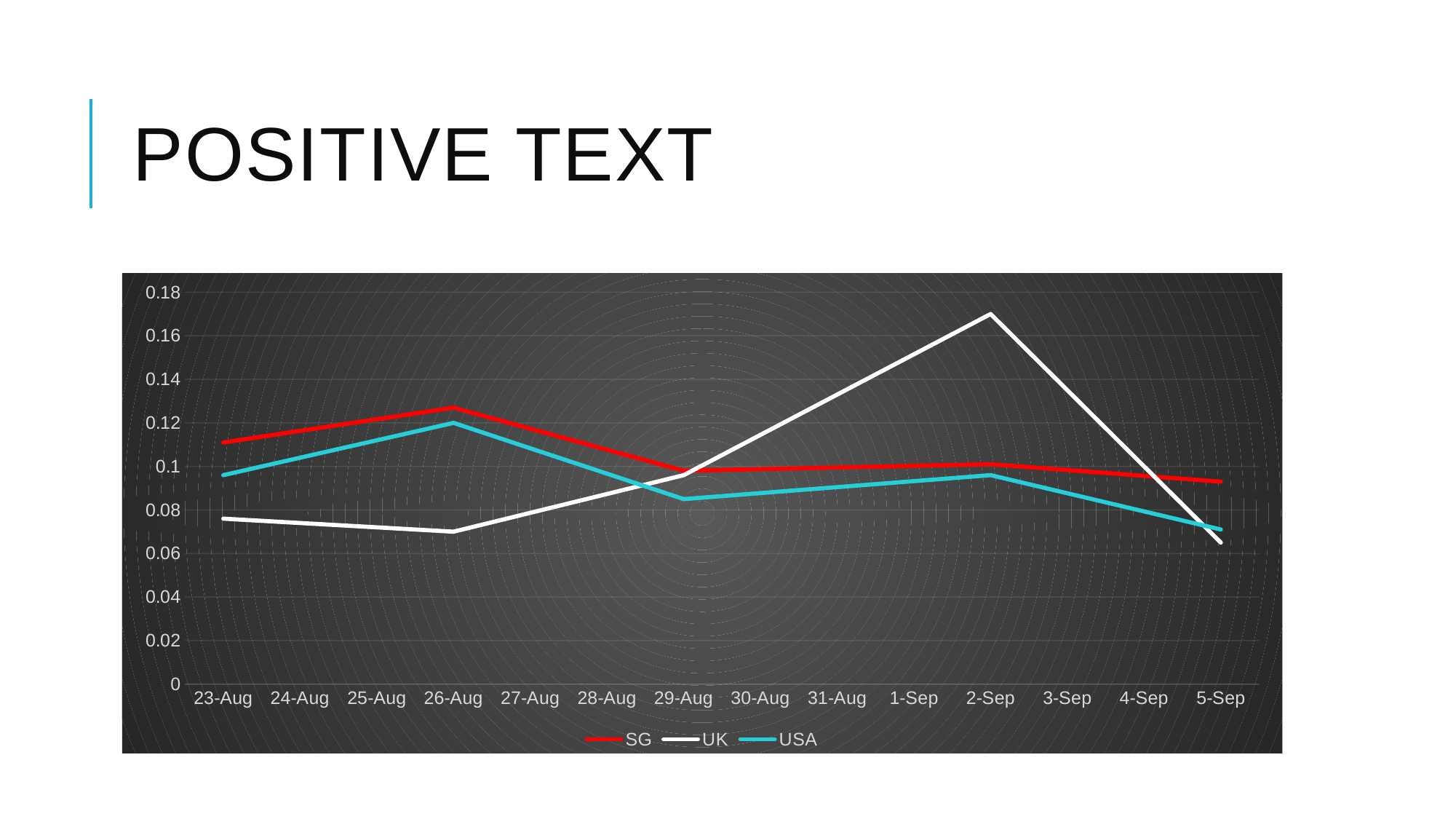

# Positive text

### Chart

| Category | SG | UK | USA |
|---|---|---|---|
| 44066 | 0.111 | 0.076 | 0.096 |
| 44069 | 0.127 | 0.07 | 0.12 |
| 44072 | 0.098 | 0.096 | 0.085 |
| 44076 | 0.101 | 0.17 | 0.096 |
| 44079 | 0.093 | 0.065 | 0.071 |